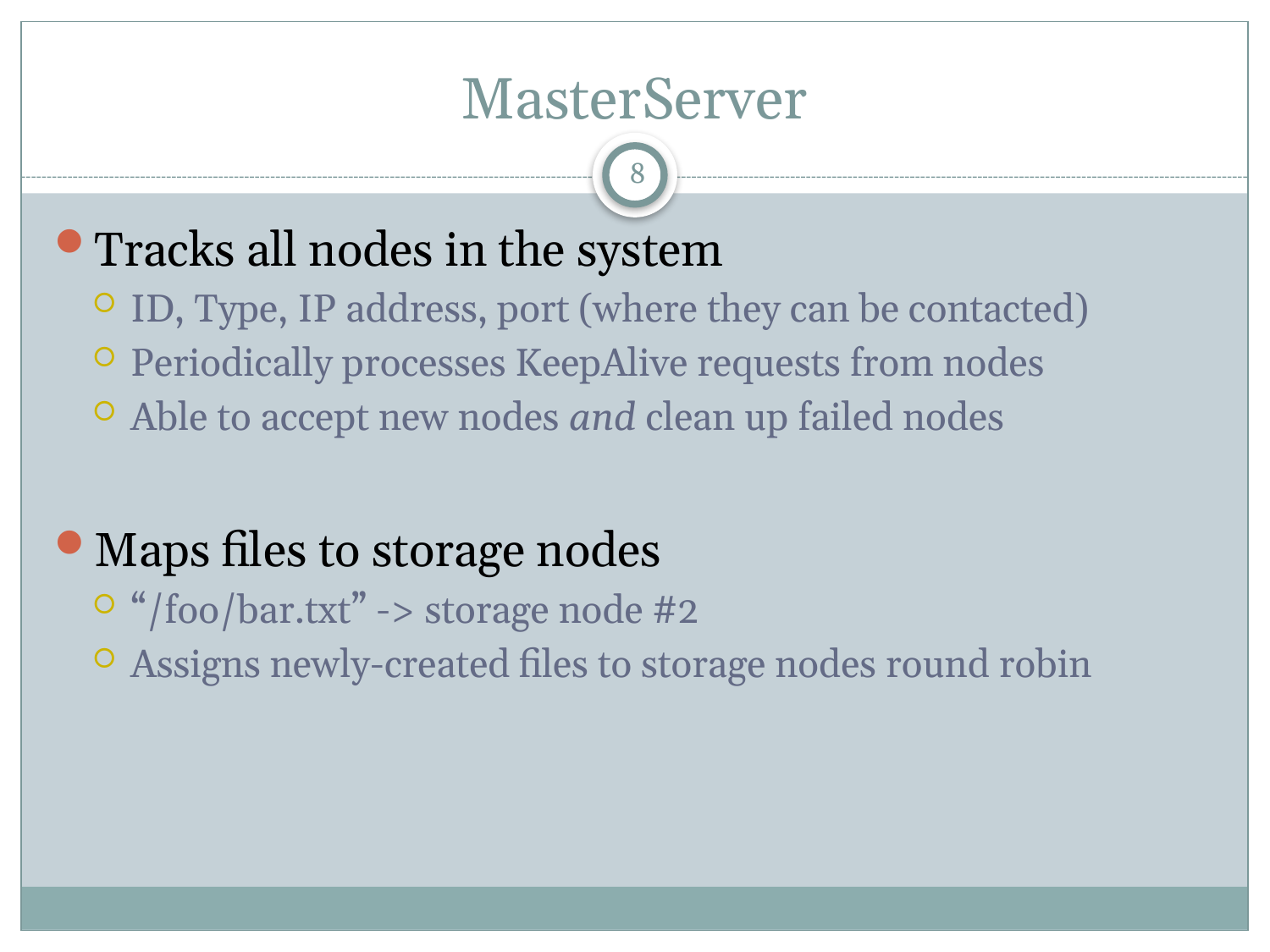

# MasterServer
8
Tracks all nodes in the system
ID, Type, IP address, port (where they can be contacted)
Periodically processes KeepAlive requests from nodes
Able to accept new nodes and clean up failed nodes

Maps files to storage nodes
“/foo/bar.txt” -> storage node #2
Assigns newly-created files to storage nodes round robin